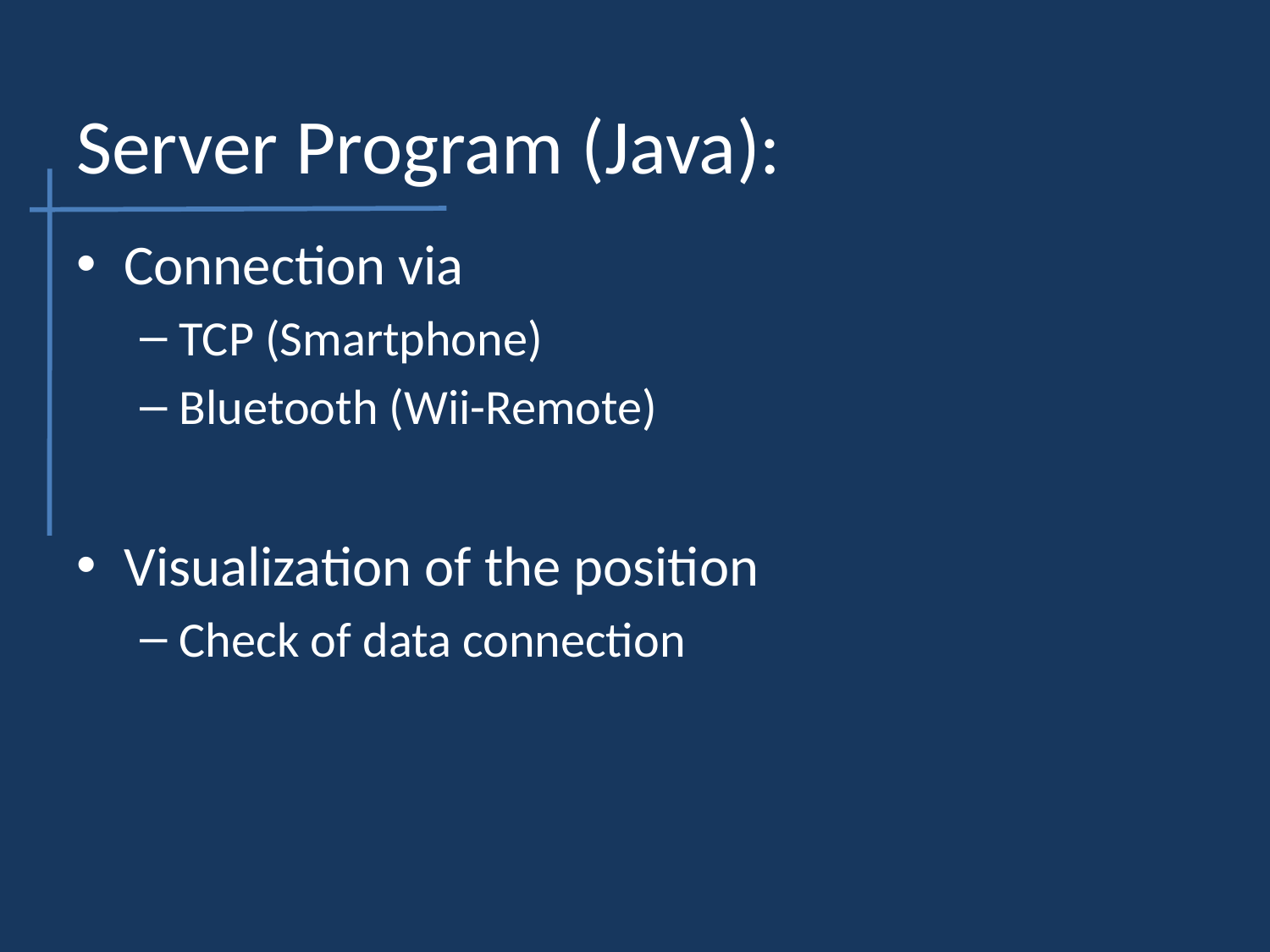

# Server Program (Java):
Connection via
TCP (Smartphone)
Bluetooth (Wii-Remote)

Visualization of the position
Check of data connection